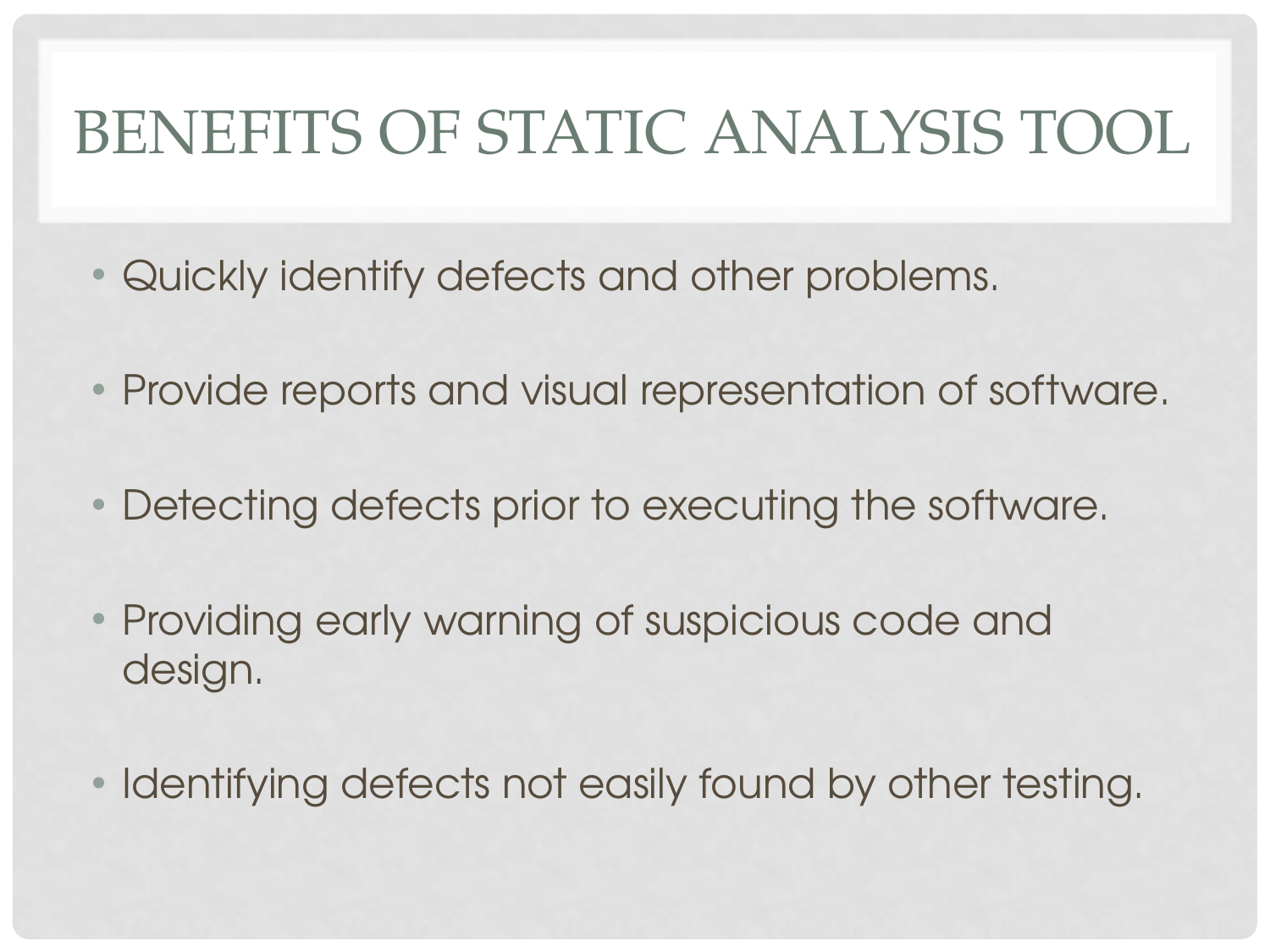

# Benefits of static analysis tool
Quickly identify defects and other problems.

Provide reports and visual representation of software.

Detecting defects prior to executing the software.

Providing early warning of suspicious code and design.

Identifying defects not easily found by other testing.